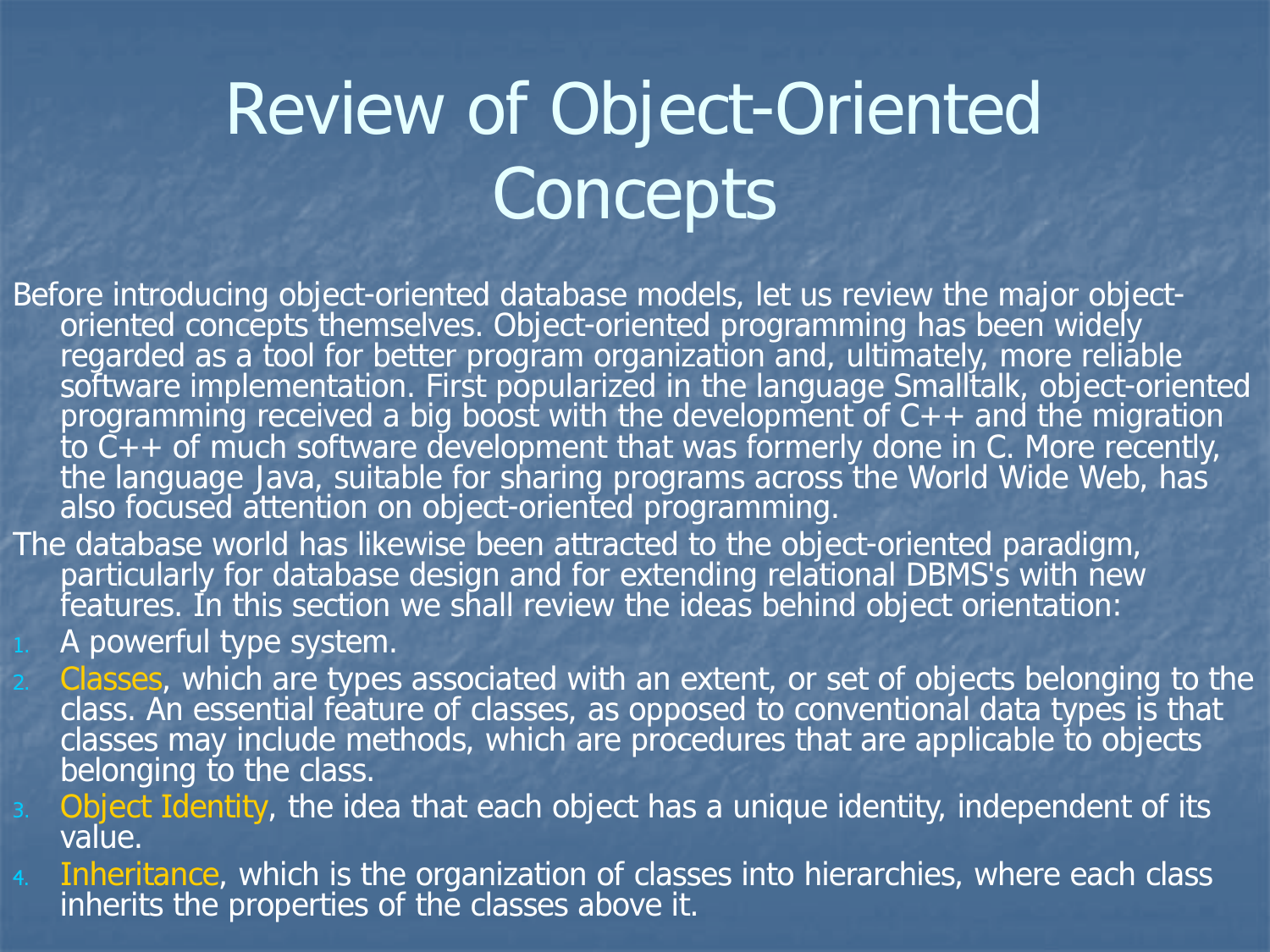

# Review of Object-Oriented Concepts
Before introducing object-oriented database models, let us review the major object-oriented concepts themselves. Object-oriented programming has been widely regarded as a tool for better program organization and, ultimately, more reliable software implementation. First popularized in the language Smalltalk, object-oriented programming received a big boost with the development of C++ and the migration to C++ of much software development that was formerly done in C. More recently, the language Java, suitable for sharing programs across the World Wide Web, has also focused attention on object-oriented programming.
The database world has likewise been attracted to the object-oriented paradigm, particularly for database design and for extending relational DBMS's with new features. In this section we shall review the ideas behind object orientation:
A powerful type system.
Classes, which are types associated with an extent, or set of objects belonging to the class. An essential feature of classes, as opposed to conventional data types is that classes may include methods, which are procedures that are applicable to objects belonging to the class.
Object Identity, the idea that each object has a unique identity, independent of its value.
Inheritance, which is the organization of classes into hierarchies, where each class inherits the properties of the classes above it.